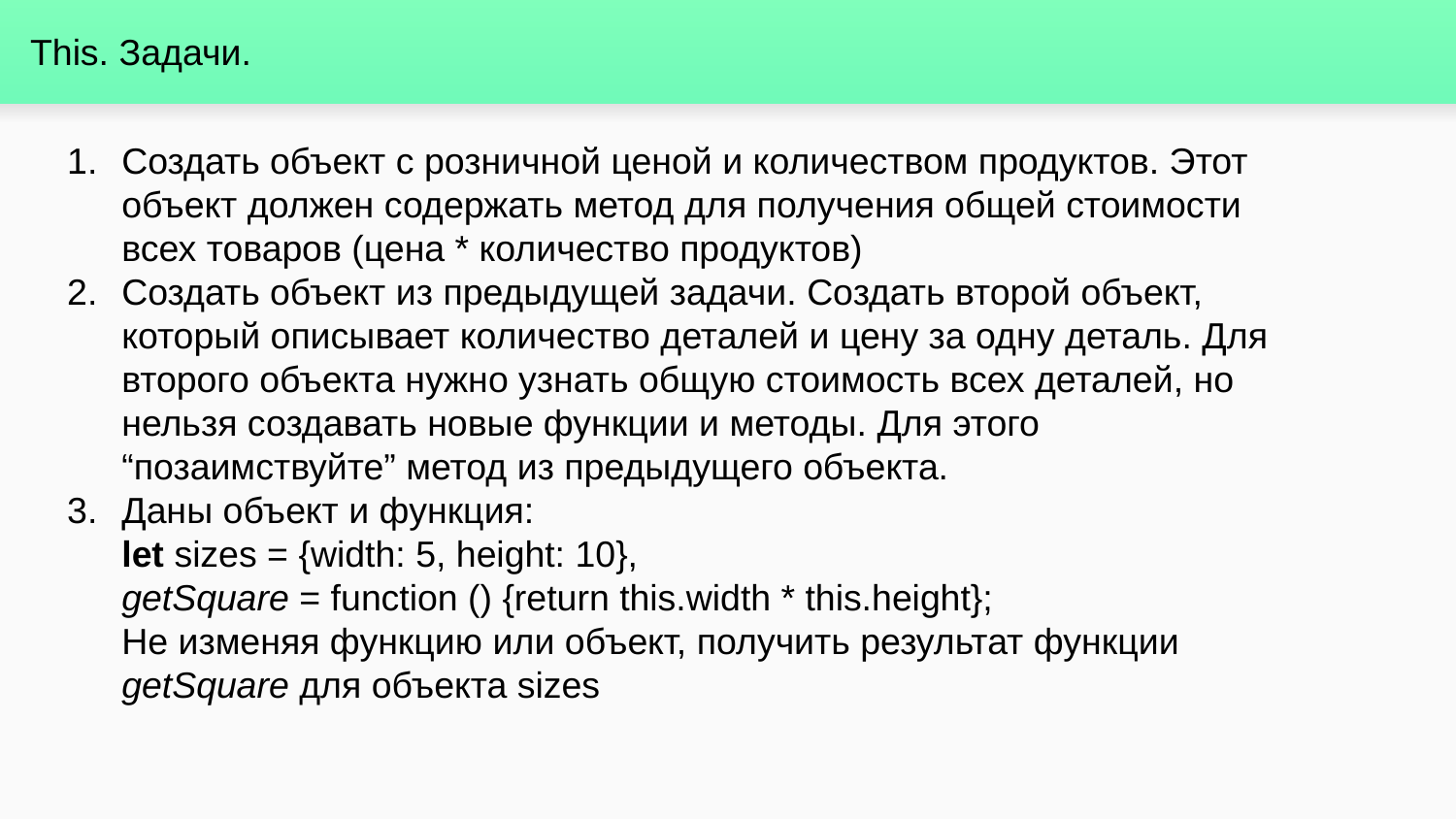

# This. Задачи.
Создать объект с розничной ценой и количеством продуктов. Этот
объект должен содержать метод для получения общей стоимости
всех товаров (цена * количество продуктов)
Создать объект из предыдущей задачи. Создать второй объект,
который описывает количество деталей и цену за одну деталь. Для
второго объекта нужно узнать общую стоимость всех деталей, но
нельзя создавать новые функции и методы. Для этого
“позаимствуйте” метод из предыдущего объекта.
Даны объект и функция:
let sizes = {width: 5, height: 10},
getSquare = function () {return this.width * this.height};
Не изменяя функцию или объект, получить результат функции
getSquare для объекта sizes